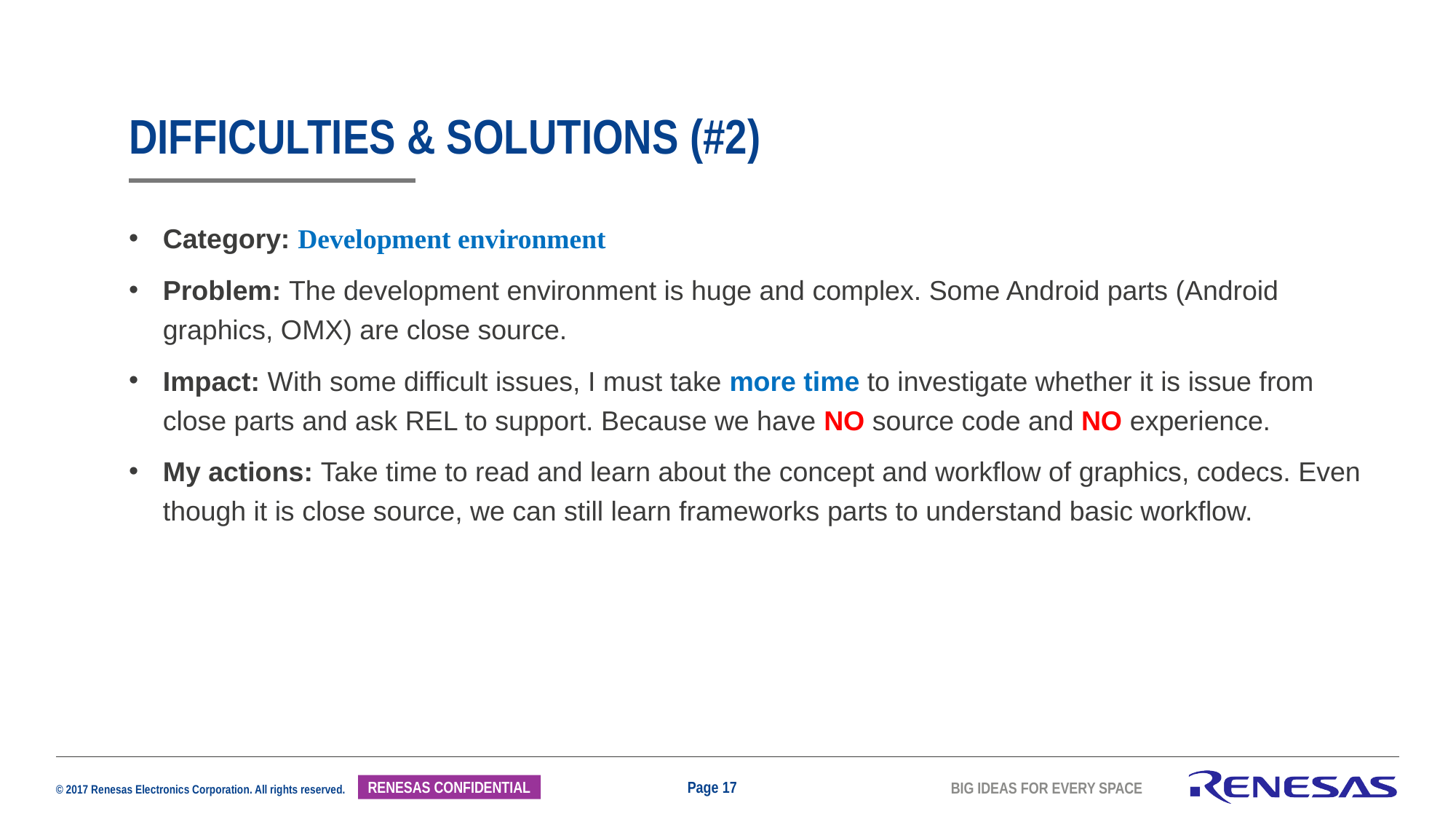

# DIFFICULTIES & SOLUTIONS (#2)
Category: Development environment
Problem: The development environment is huge and complex. Some Android parts (Android graphics, OMX) are close source.
Impact: With some difficult issues, I must take more time to investigate whether it is issue from close parts and ask REL to support. Because we have NO source code and NO experience.
My actions: Take time to read and learn about the concept and workflow of graphics, codecs. Even though it is close source, we can still learn frameworks parts to understand basic workflow.
Page 17